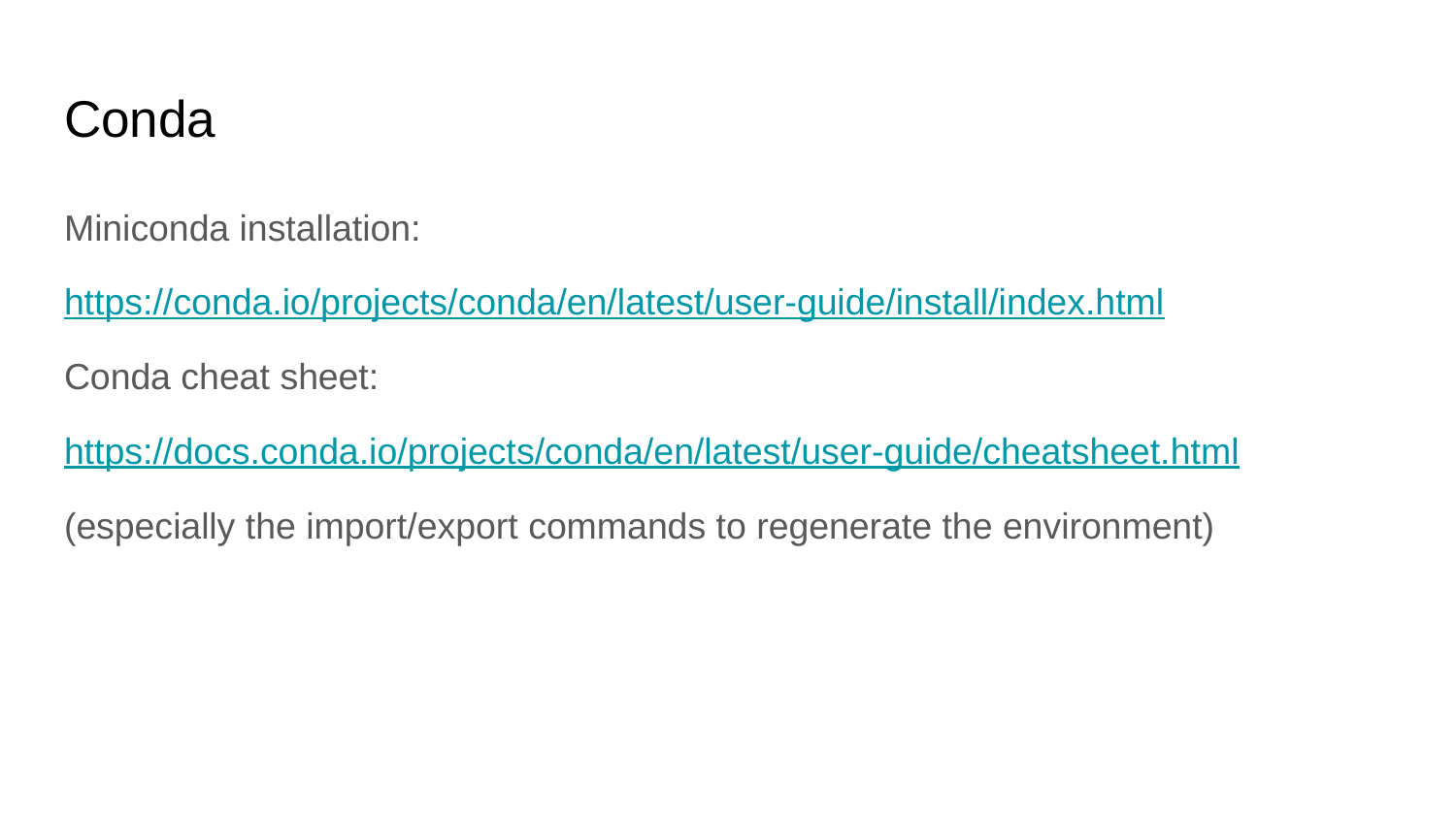

# Conda
Miniconda installation:
https://conda.io/projects/conda/en/latest/user-guide/install/index.html
Conda cheat sheet:
https://docs.conda.io/projects/conda/en/latest/user-guide/cheatsheet.html
(especially the import/export commands to regenerate the environment)